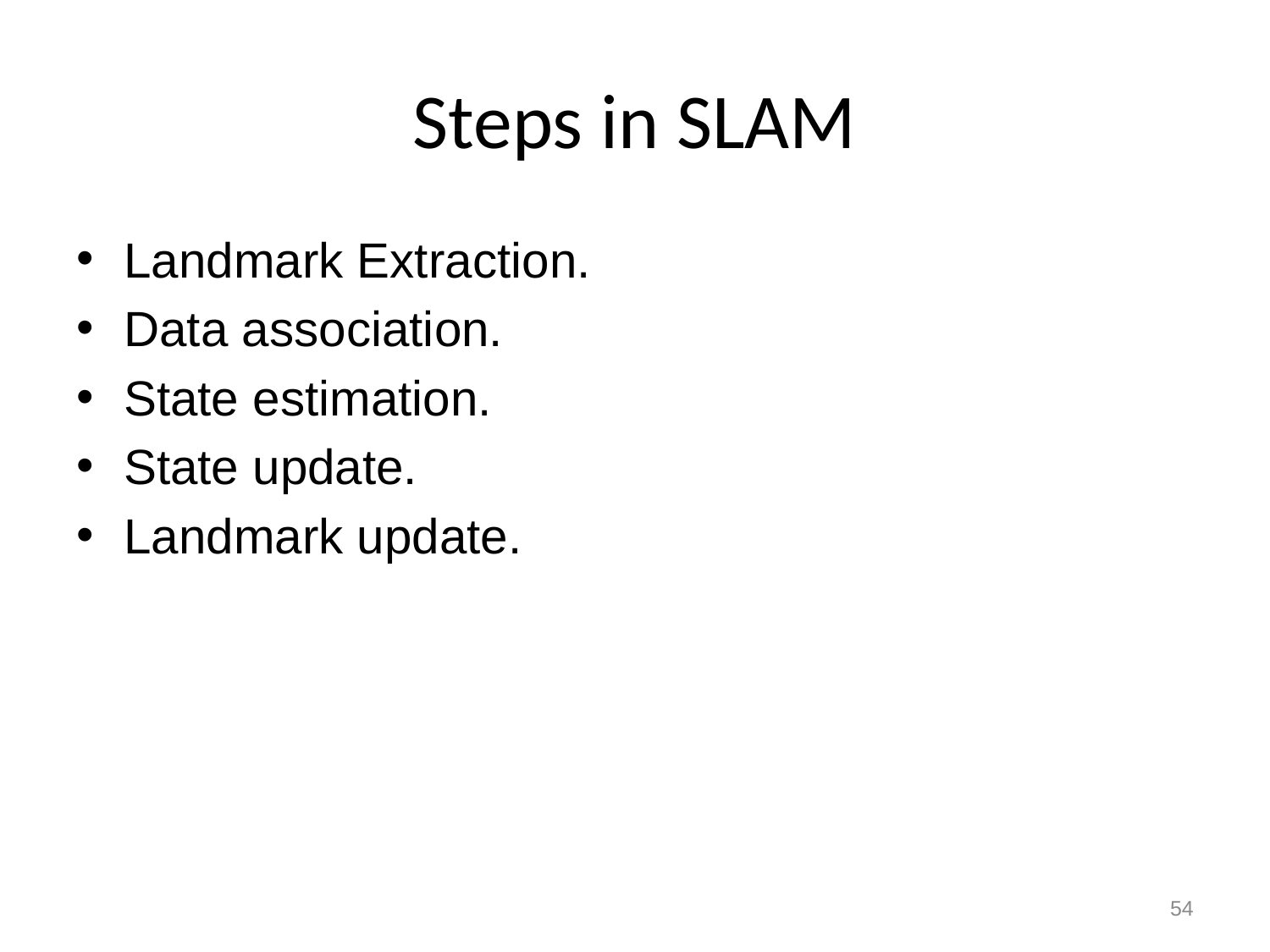

# Steps in SLAM
Landmark Extraction.
Data association.
State estimation.
State update.
Landmark update.

54